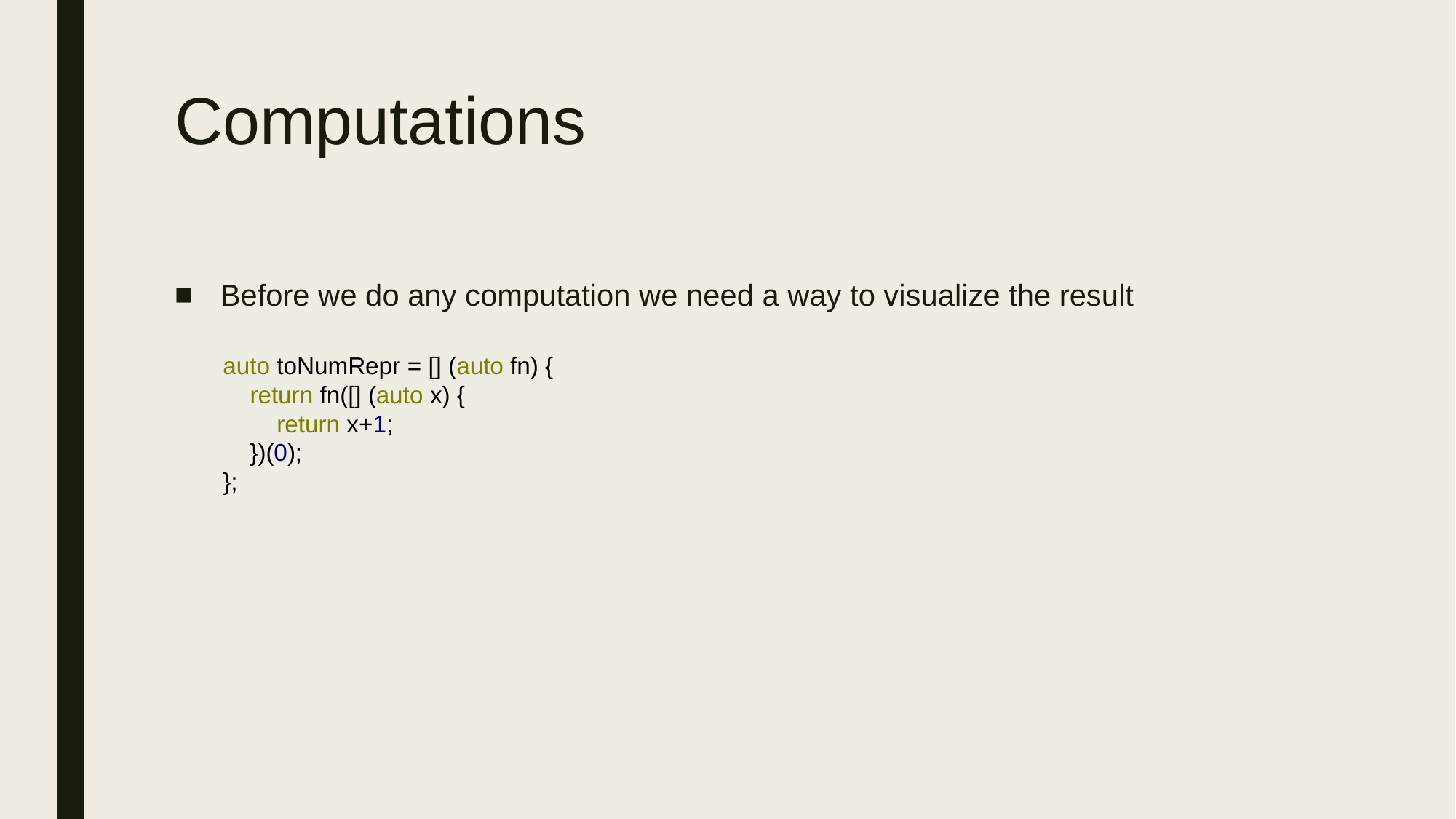

# Computations
Before we do any computation we need a way to visualize the result
auto toNumRepr = [] (auto fn) {
    return fn([] (auto x) {
        return x+1;
    })(0);
};